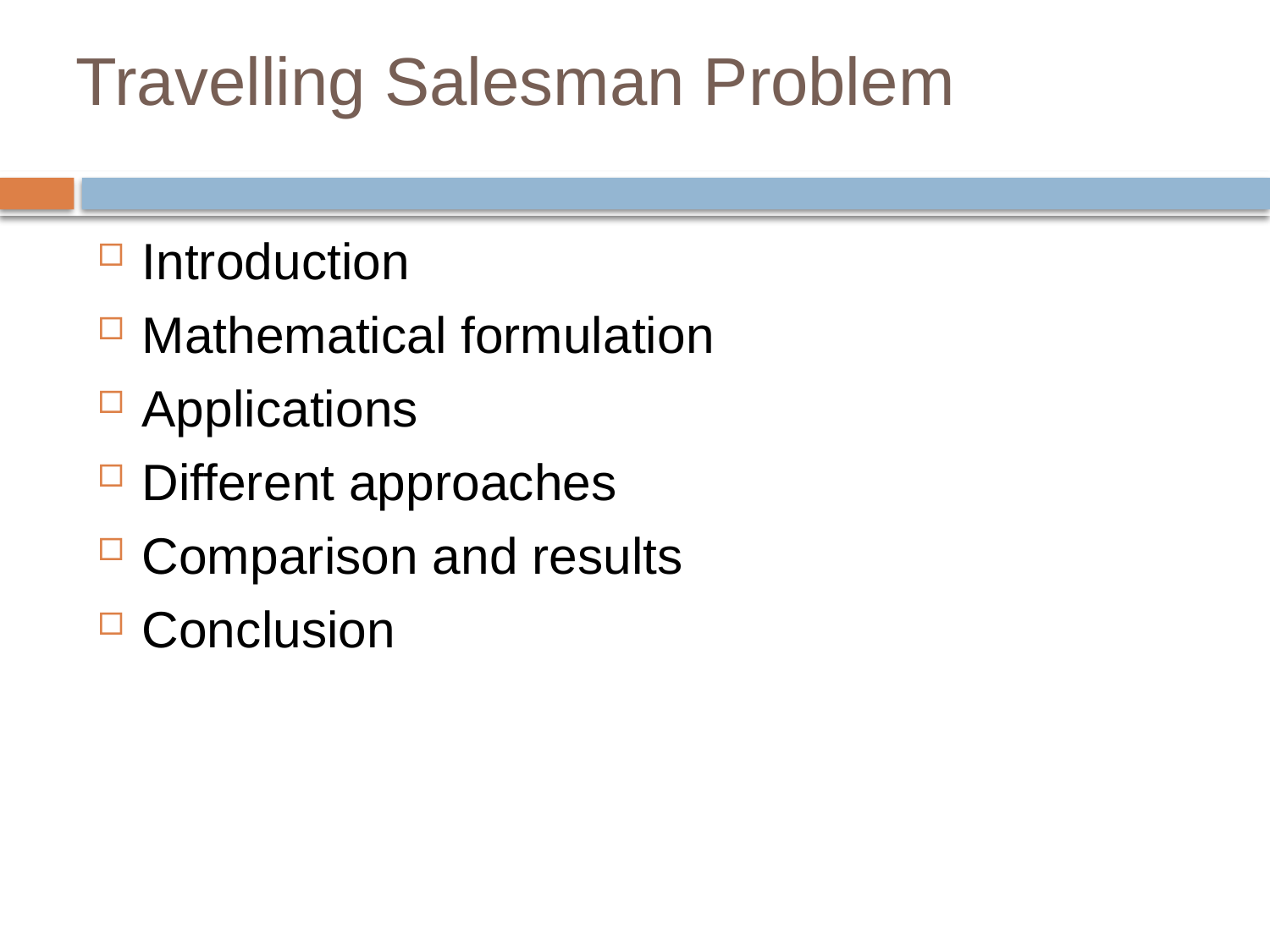

# Travelling Salesman Problem
Introduction
Mathematical formulation
Applications
Different approaches
Comparison and results
Conclusion